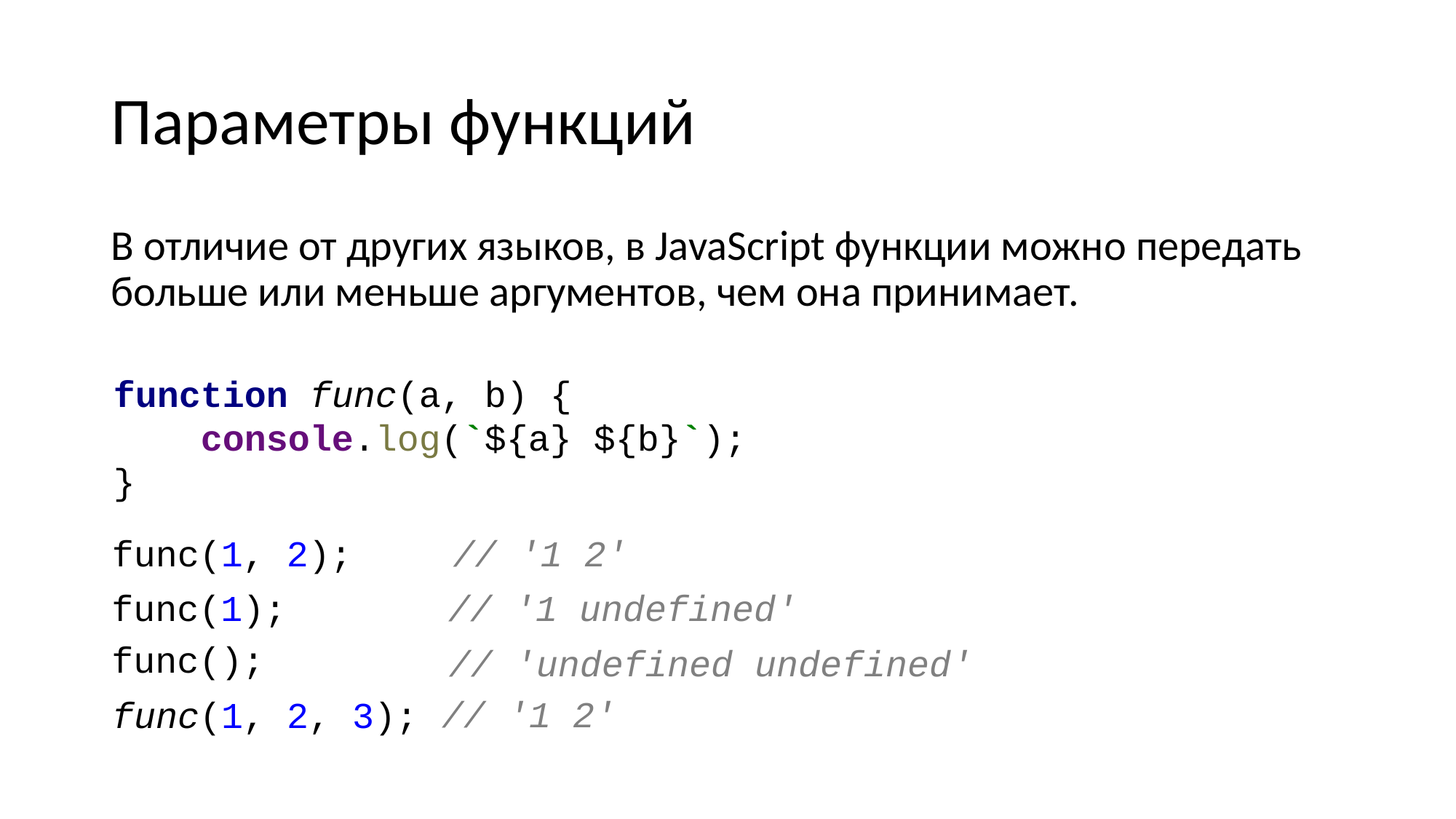

# Параметры функций
В отличие от других языков, в JavaScript функции можно передать больше или меньше аргументов, чем она принимает.
function func(a, b) {
    console.log(`${a} ${b}`);
}
func(1, 2);
// '1 2'
func(1);
// '1 undefined'
func();
// 'undefined undefined'
// '1 2'
func(1, 2, 3);